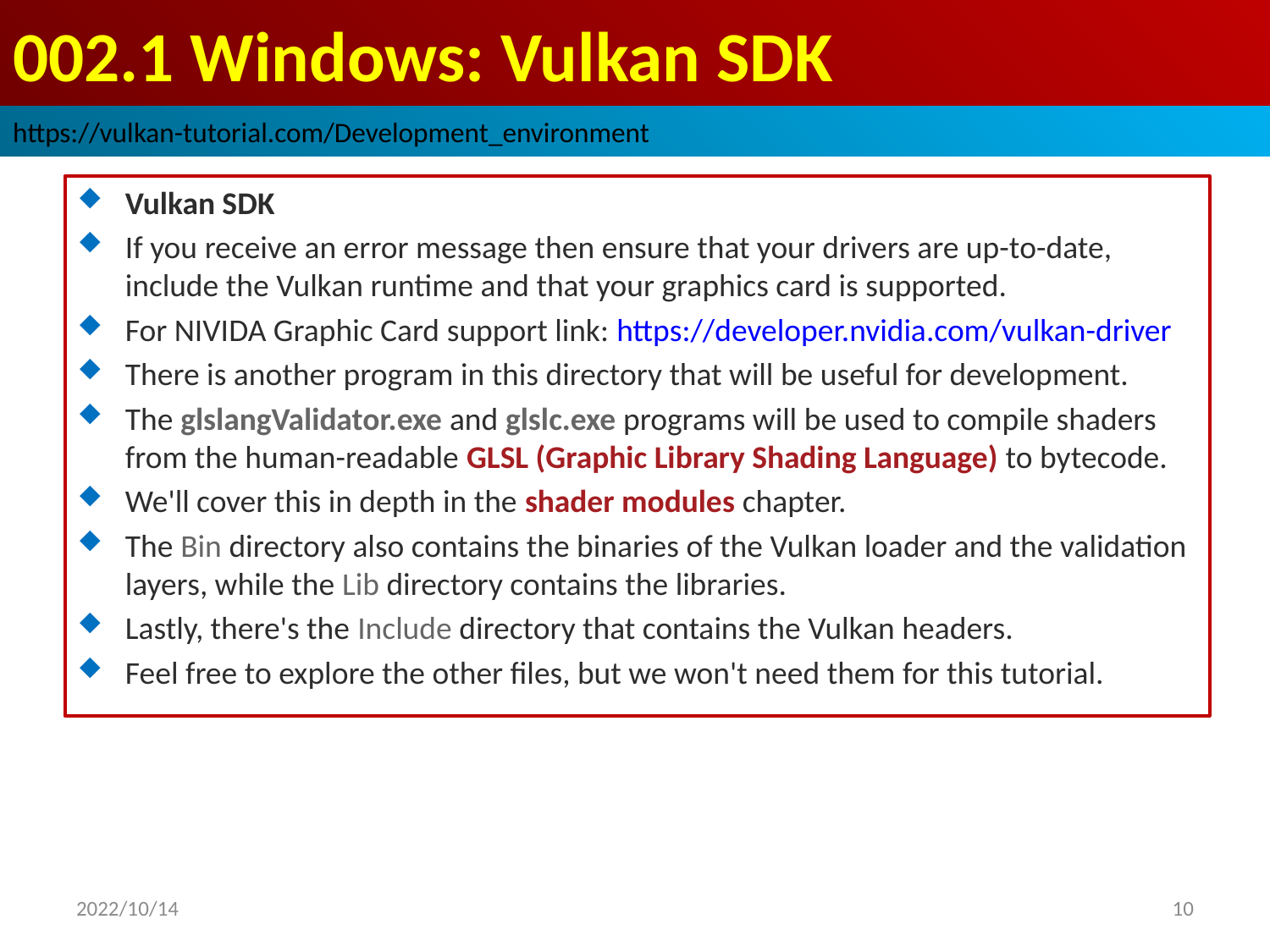

# 002.1 Windows: Vulkan SDK
https://vulkan-tutorial.com/Development_environment
Vulkan SDK
If you receive an error message then ensure that your drivers are up-to-date, include the Vulkan runtime and that your graphics card is supported.
For NIVIDA Graphic Card support link: https://developer.nvidia.com/vulkan-driver
There is another program in this directory that will be useful for development.
The glslangValidator.exe and glslc.exe programs will be used to compile shaders from the human-readable GLSL (Graphic Library Shading Language) to bytecode.
We'll cover this in depth in the shader modules chapter.
The Bin directory also contains the binaries of the Vulkan loader and the validation layers, while the Lib directory contains the libraries.
Lastly, there's the Include directory that contains the Vulkan headers.
Feel free to explore the other files, but we won't need them for this tutorial.
2022/10/14
10